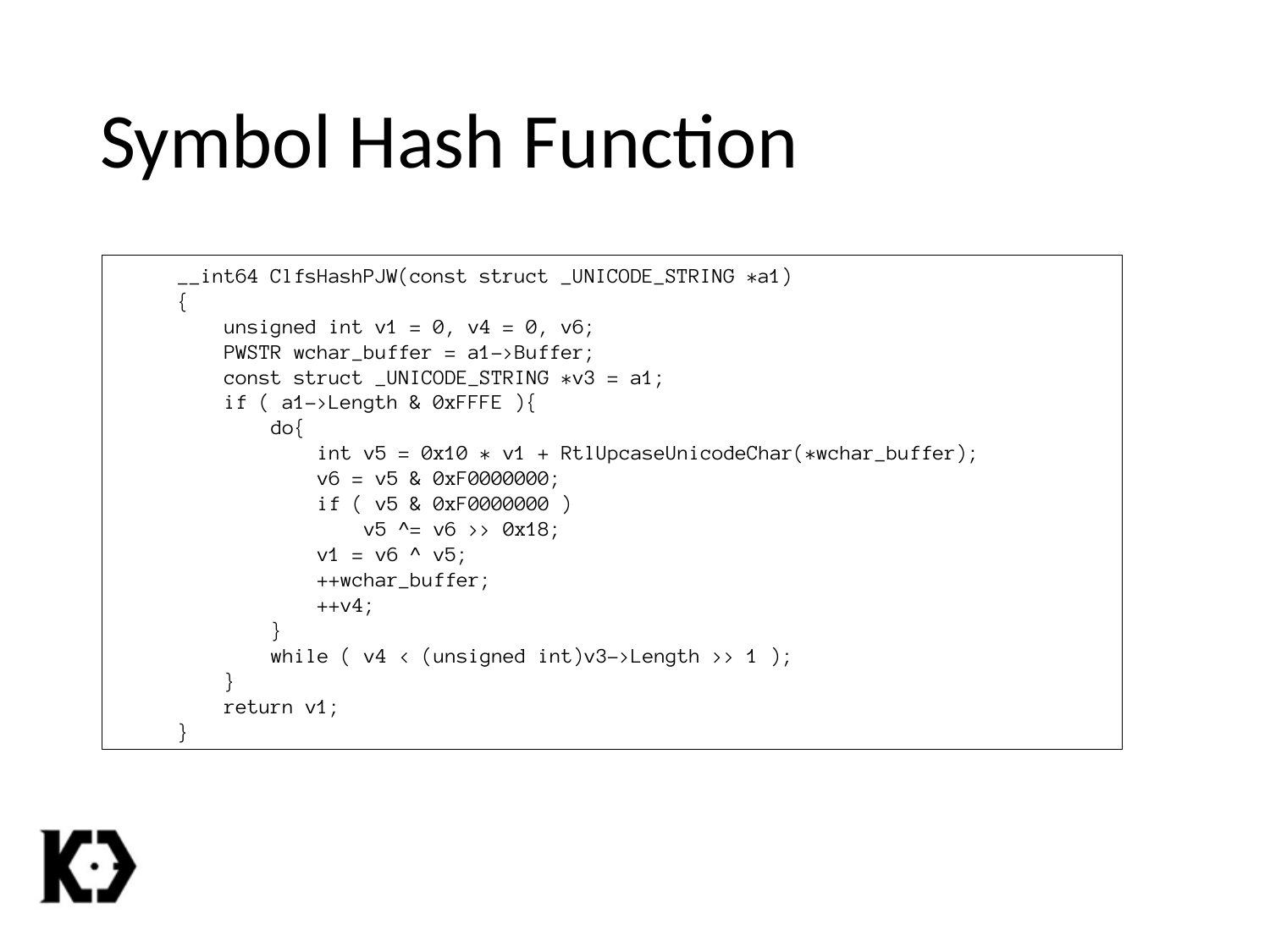

# Symbol Hash Function
__int64 ClfsHashPJW(const struct _UNICODE_STRING *a1)
{
    unsigned int v1 = 0, v4 = 0, v6;
    PWSTR wchar_buffer = a1->Buffer;
    const struct _UNICODE_STRING *v3 = a1;
    if ( a1->Length & 0xFFFE ){
        do{
            int v5 = 0x10 * v1 + RtlUpcaseUnicodeChar(*wchar_buffer);
            v6 = v5 & 0xF0000000;
            if ( v5 & 0xF0000000 )
                v5 ^= v6 >> 0x18;
            v1 = v6 ^ v5;
            ++wchar_buffer;
            ++v4;
        }
        while ( v4 < (unsigned int)v3->Length >> 1 );
    }
    return v1;
}